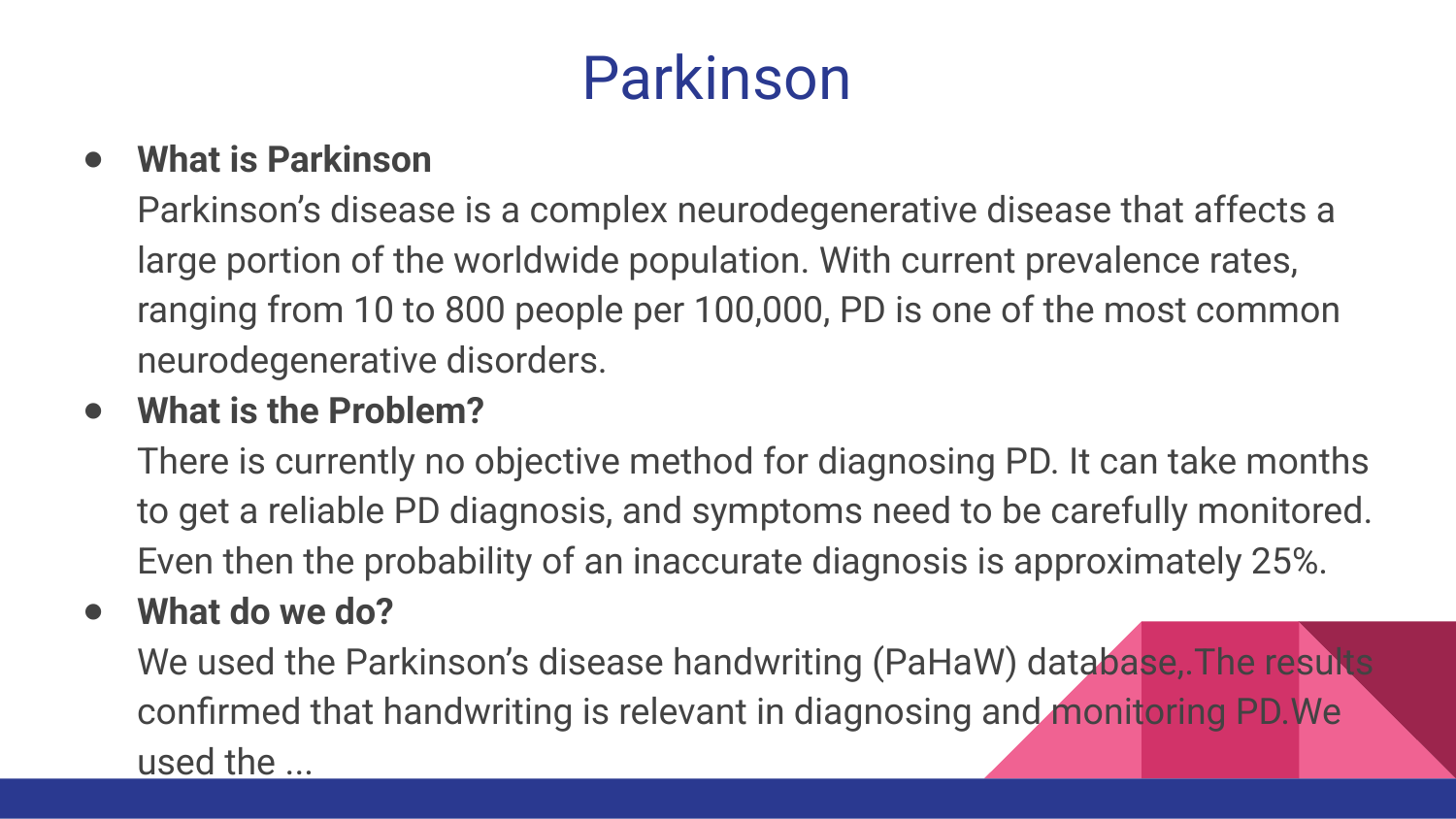

# Parkinson
What is Parkinson
Parkinson’s disease is a complex neurodegenerative disease that affects a large portion of the worldwide population. With current prevalence rates, ranging from 10 to 800 people per 100,000, PD is one of the most common neurodegenerative disorders.
What is the Problem?
There is currently no objective method for diagnosing PD. It can take months to get a reliable PD diagnosis, and symptoms need to be carefully monitored. Even then the probability of an inaccurate diagnosis is approximately 25%.
What do we do?
We used the Parkinson’s disease handwriting (PaHaW) database,.The results confirmed that handwriting is relevant in diagnosing and monitoring PD.We used the ...